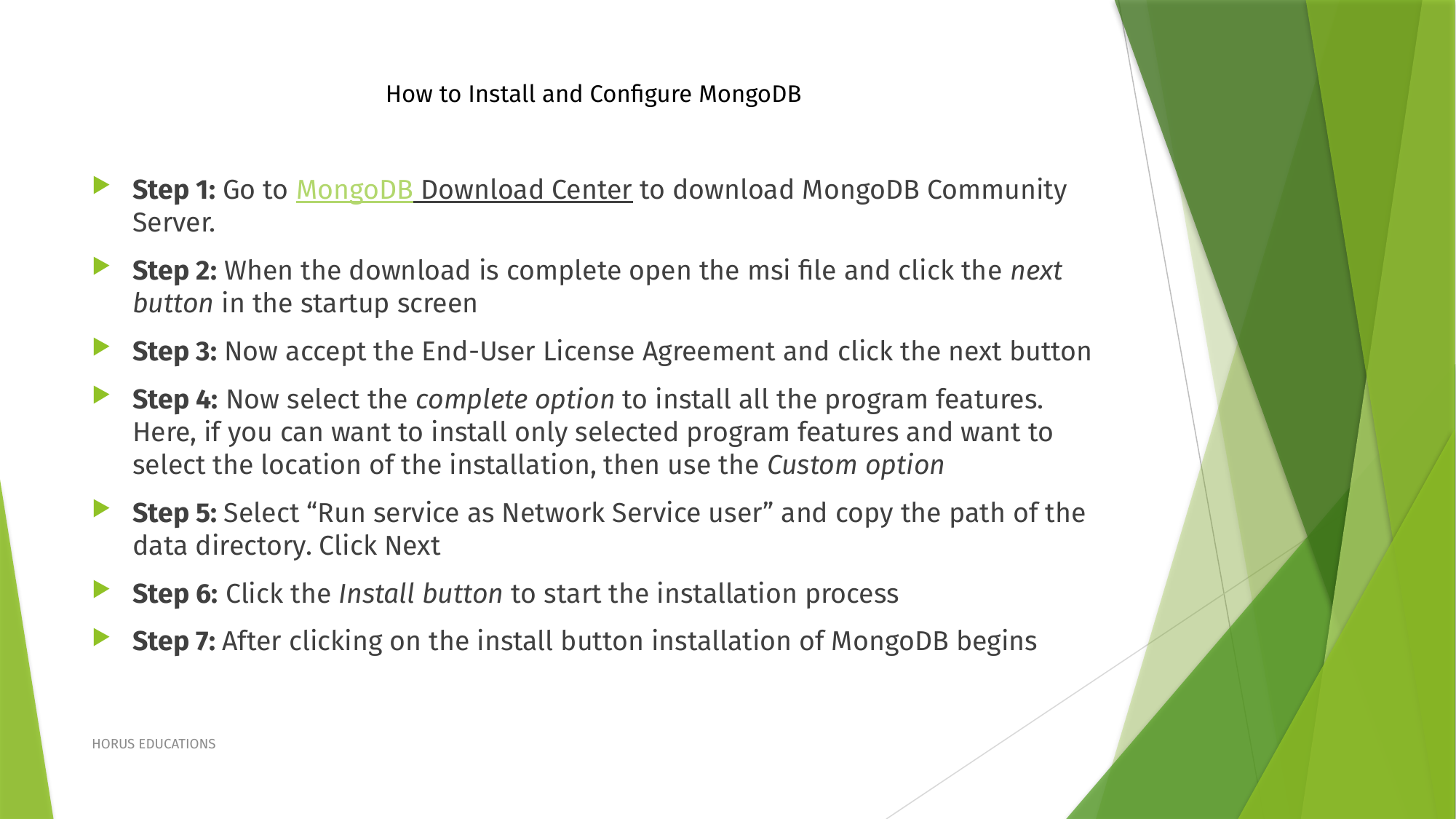

# How to Install and Configure MongoDB
Step 1: Go to MongoDB Download Center to download MongoDB Community Server.
Step 2: When the download is complete open the msi file and click the next button in the startup screen
Step 3: Now accept the End-User License Agreement and click the next button
Step 4: Now select the complete option to install all the program features. Here, if you can want to install only selected program features and want to select the location of the installation, then use the Custom option
Step 5: Select “Run service as Network Service user” and copy the path of the data directory. Click Next
Step 6: Click the Install button to start the installation process
Step 7: After clicking on the install button installation of MongoDB begins
HORUS EDUCATIONS